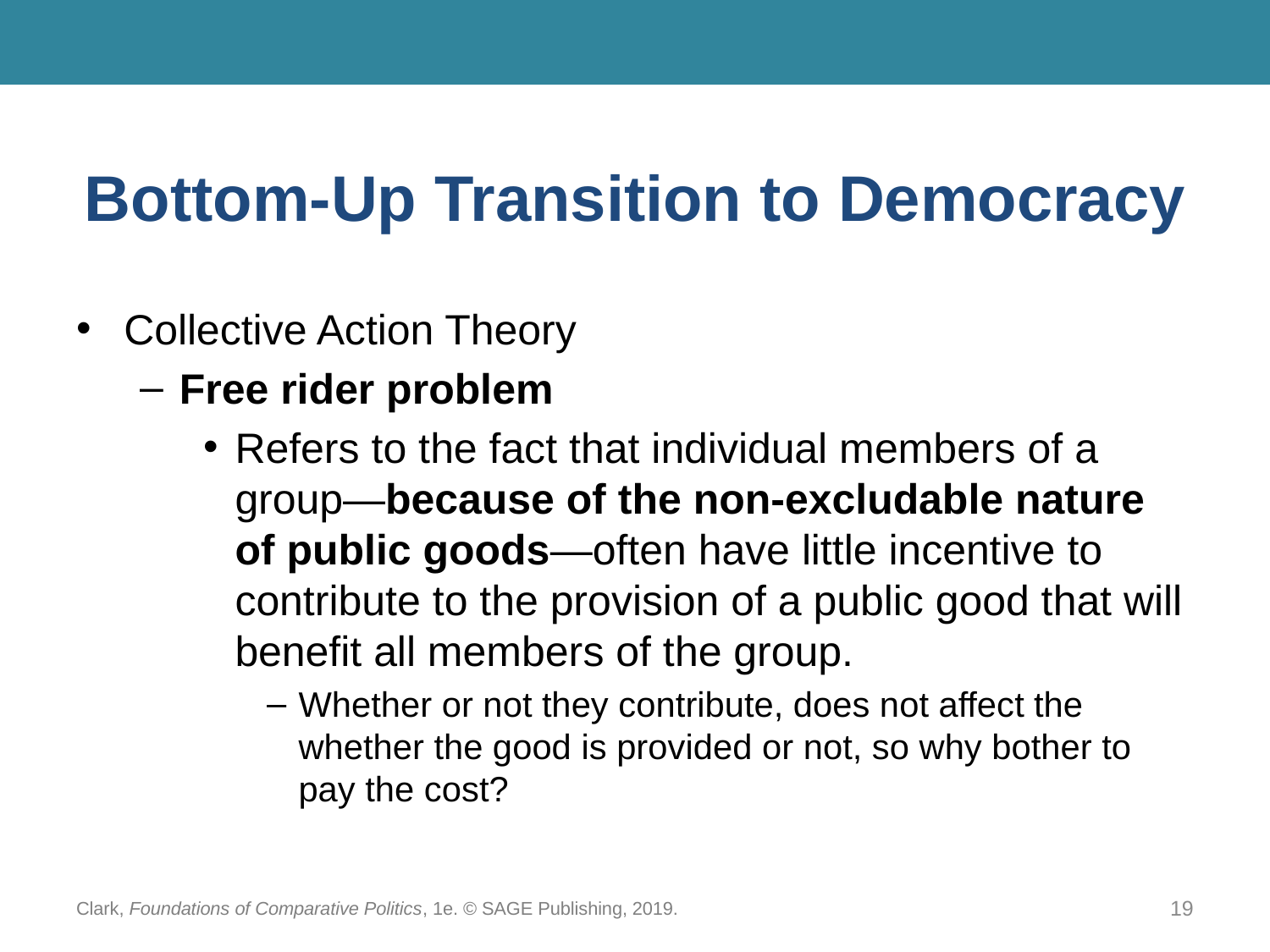

# Bottom-Up Transition to Democracy
Collective Action Theory
Free rider problem
Refers to the fact that individual members of a group—because of the non-excludable nature of public goods—often have little incentive to contribute to the provision of a public good that will benefit all members of the group.
Whether or not they contribute, does not affect the whether the good is provided or not, so why bother to pay the cost?
Clark, Foundations of Comparative Politics, 1e. © SAGE Publishing, 2019.
19